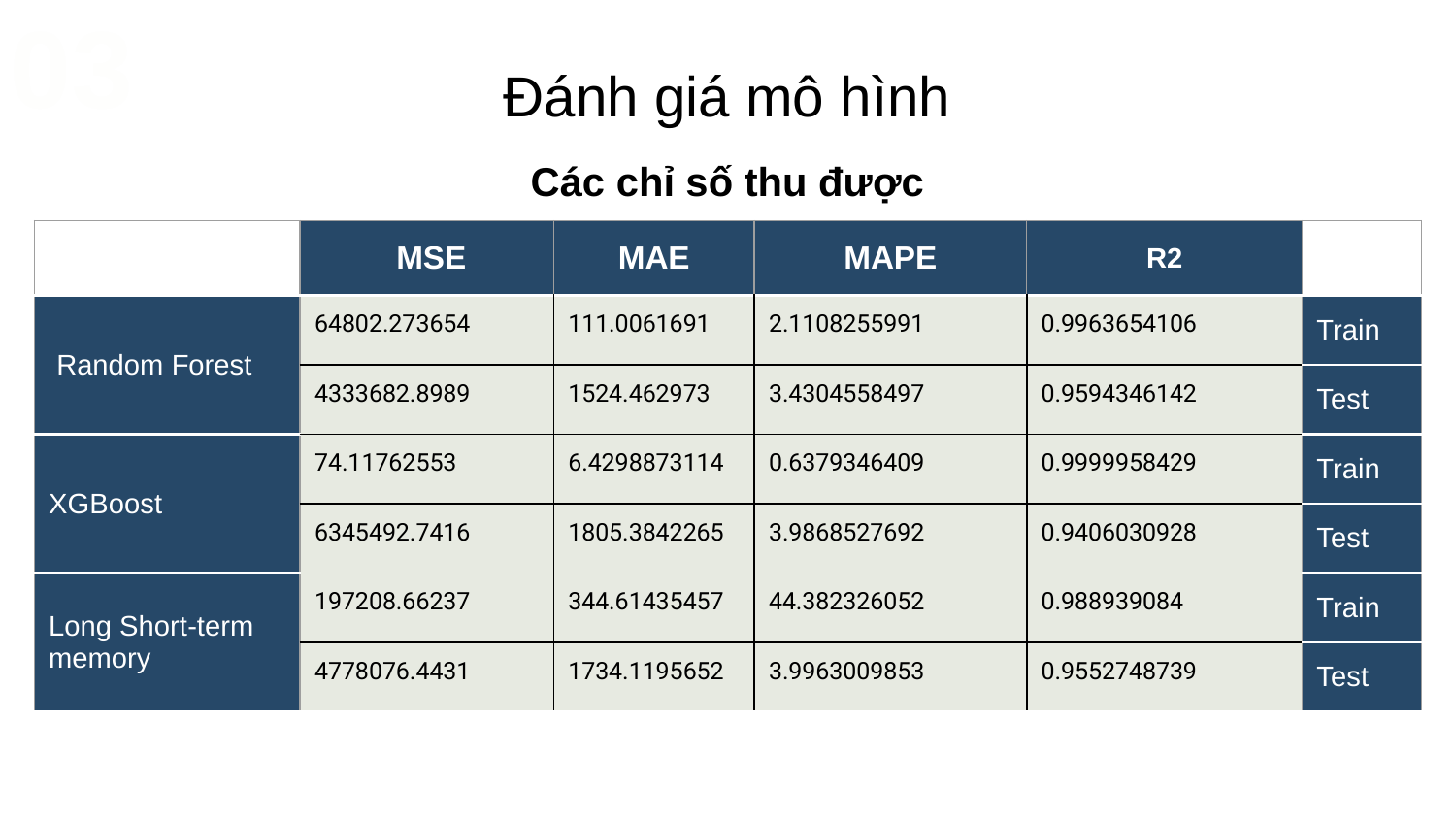

03
# Đánh giá mô hình
Các chỉ số thu được
|  | MSE | MAE | MAPE | R2 |  |
| --- | --- | --- | --- | --- | --- |
| Random Forest | 64802.273654 | 111.0061691 | 2.1108255991 | 0.9963654106 | Train |
|  | 4333682.8989 | 1524.462973 | 3.4304558497 | 0.9594346142 | Test |
| XGBoost | 74.11762553 | 6.4298873114 | 0.6379346409 | 0.9999958429 | Train |
|  | 6345492.7416 | 1805.3842265 | 3.9868527692 | 0.9406030928 | Test |
| Long Short-term memory | 197208.66237 | 344.61435457 | 44.382326052 | 0.988939084 | Train |
|  | 4778076.4431 | 1734.1195652 | 3.9963009853 | 0.9552748739 | Test |